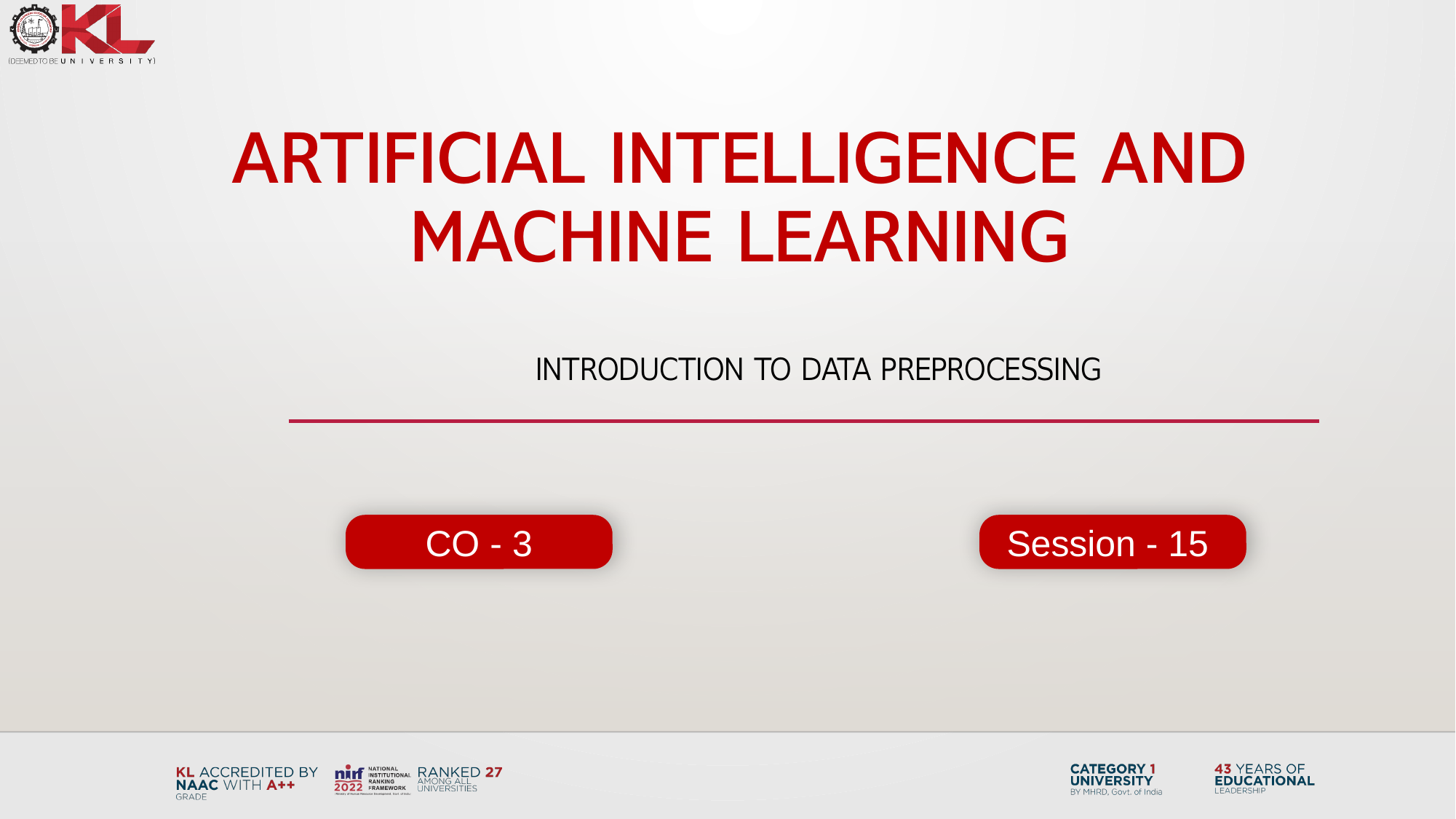

# ARTIFICIAL INTELLIGENCE AND MACHINE LEARNING
Introduction to Data Preprocessing
CO - 3
Session - 15